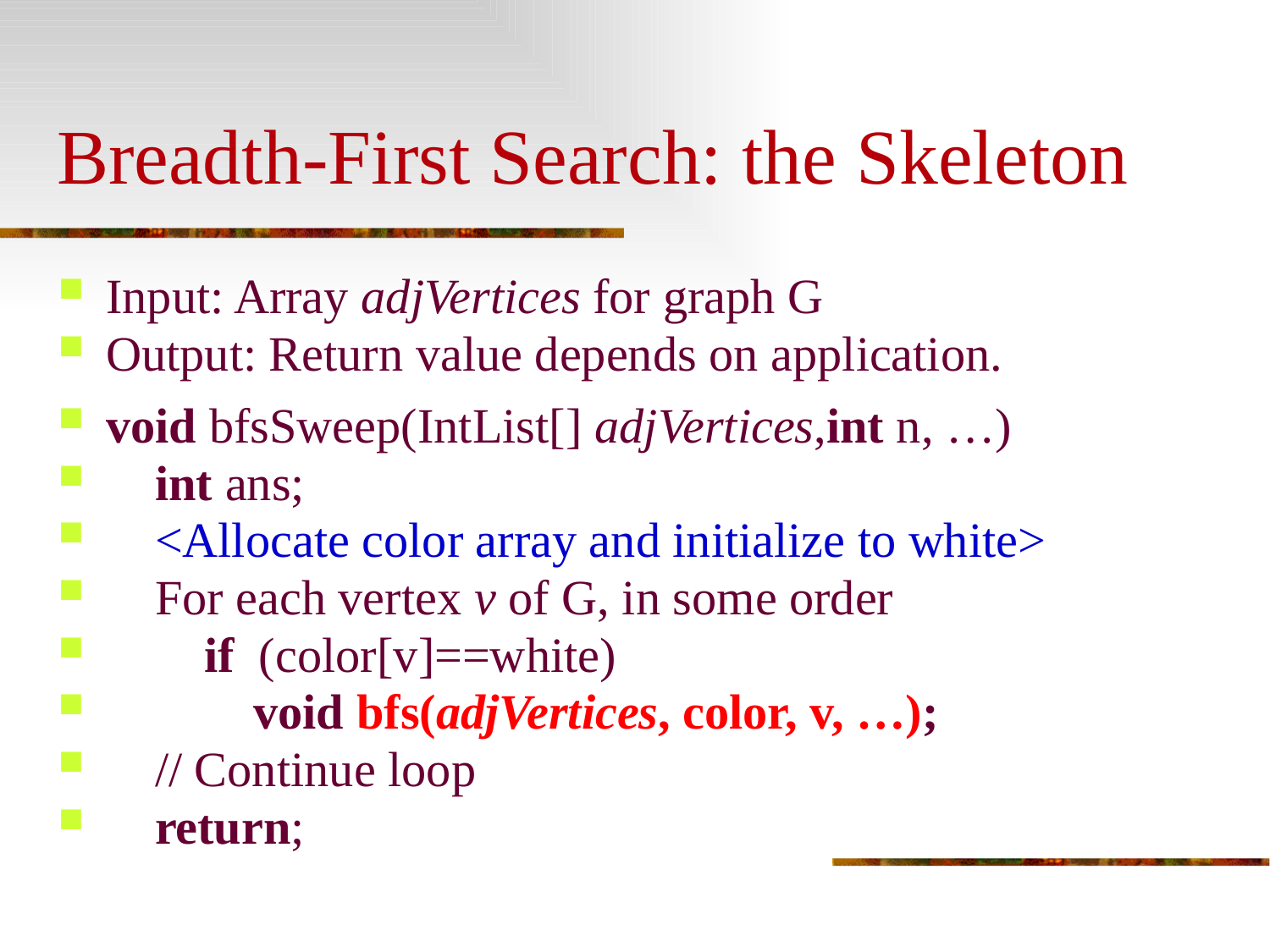

# Breadth-First Search: the Skeleton
Input: Array adjVertices for graph G
Output: Return value depends on application.
void bfsSweep(IntList[] adjVertices,int n, …)
    int ans;
    <Allocate color array and initialize to white>
    For each vertex v of G, in some order
        if  (color[v]==white)
            void bfs(adjVertices, color, v, …);
    // Continue loop
    return;